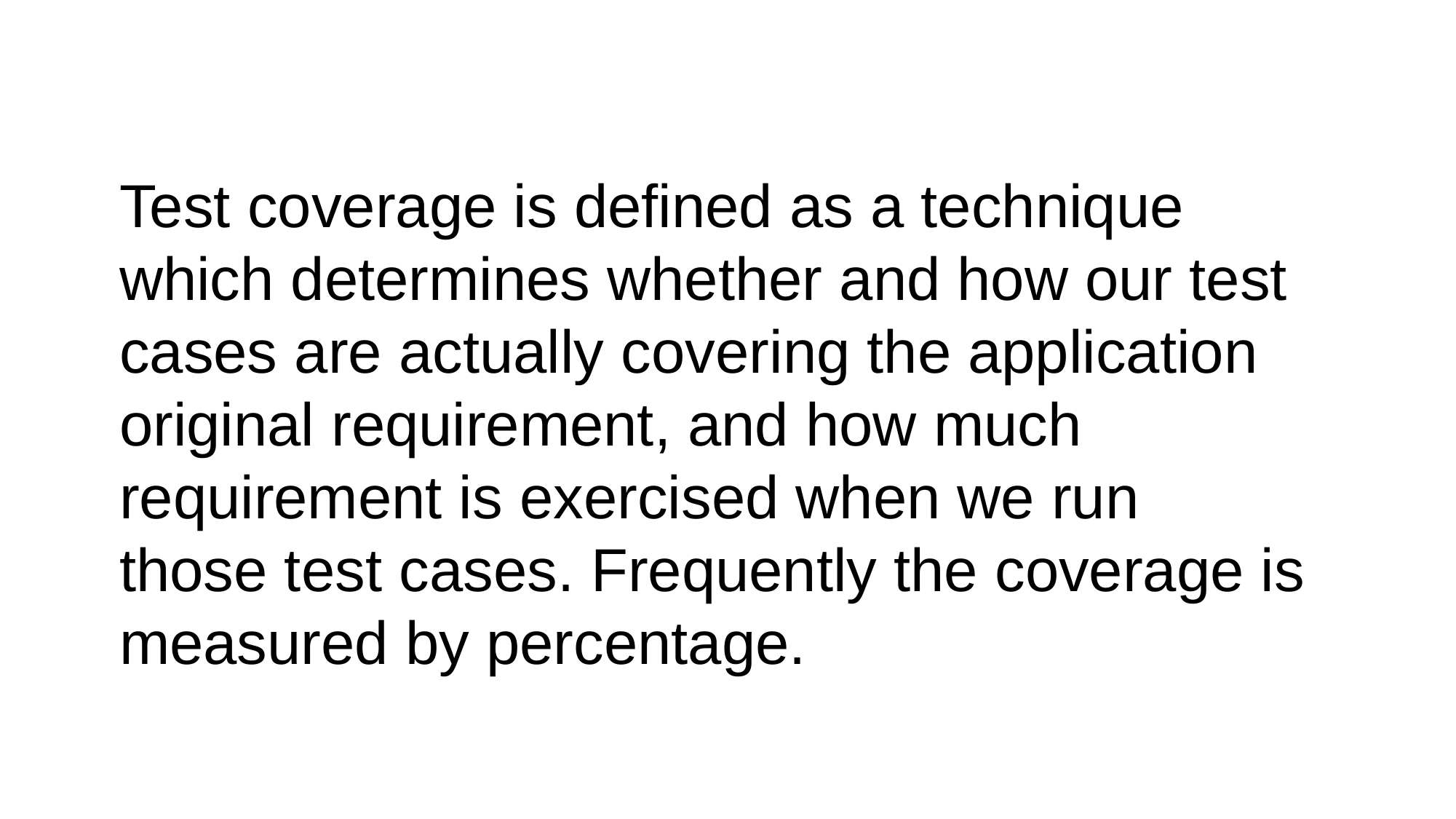

Test coverage is defined as a technique which determines whether and how our test cases are actually covering the application original requirement, and how much requirement is exercised when we run those test cases. Frequently the coverage is measured by percentage.